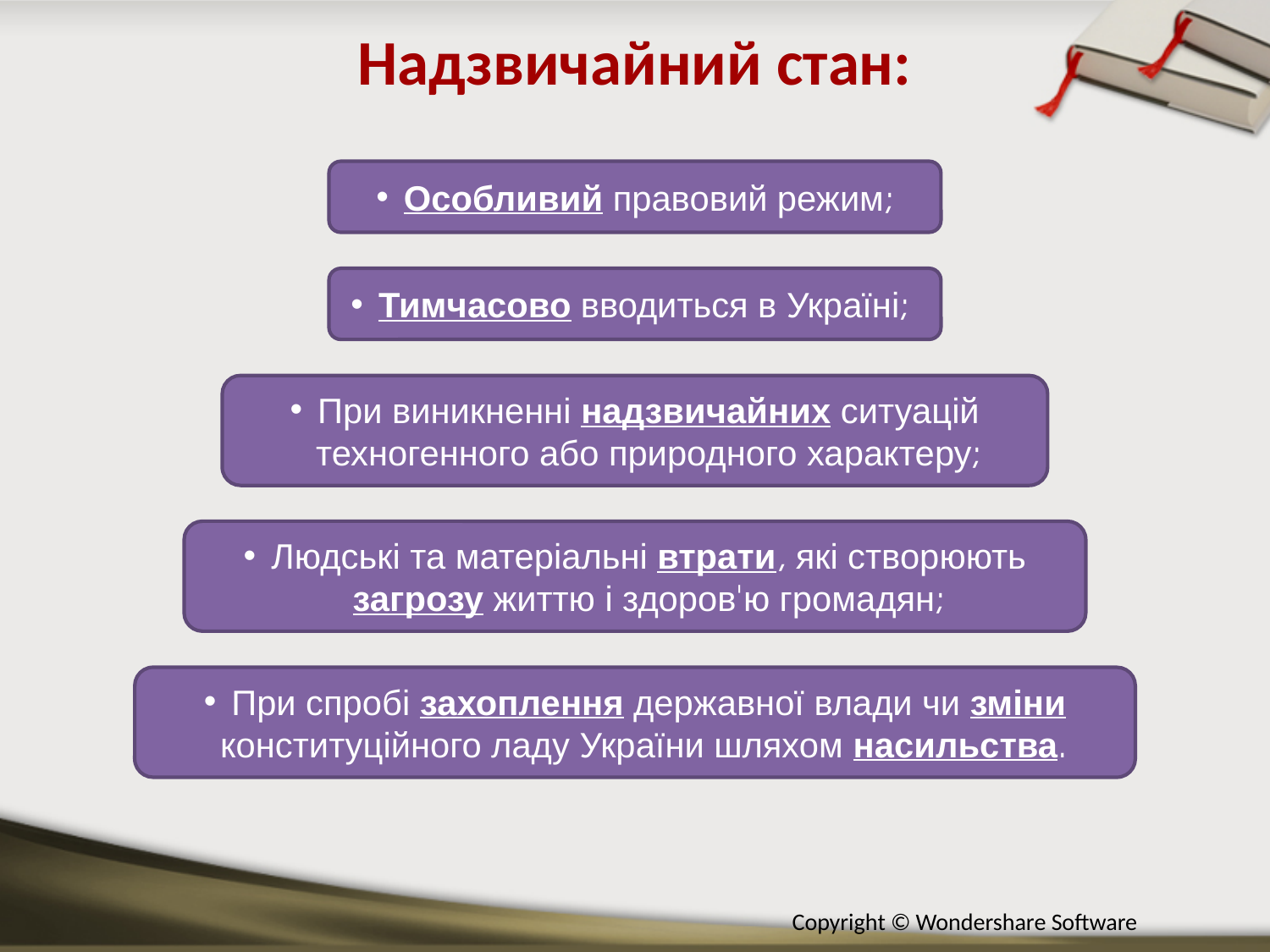

Надзвичайний стан:
Особливий правовий режим;
Тимчасово вводиться в Україні;
При виникненні надзвичайних ситуацій техногенного або природного характеру;
Людські та матеріальні втрати, які створюють загрозу життю і здоров'ю громадян;
При спробі захоплення державної влади чи зміни конституційного ладу України шляхом насильства.